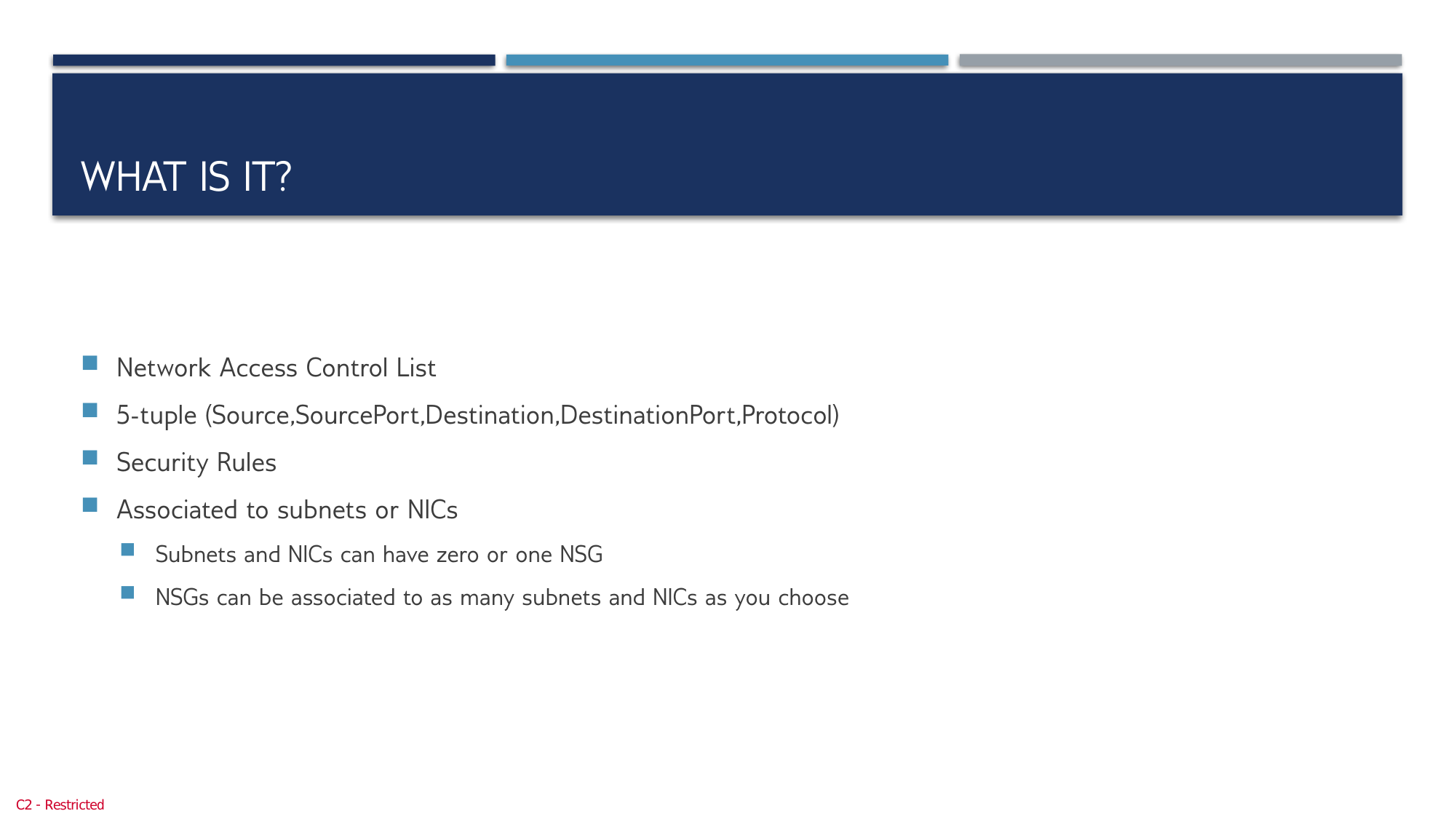

# What is it?
Network Access Control List
5-tuple (Source,SourcePort,Destination,DestinationPort,Protocol)
Security Rules
Associated to subnets or NICs
Subnets and NICs can have zero or one NSG
NSGs can be associated to as many subnets and NICs as you choose